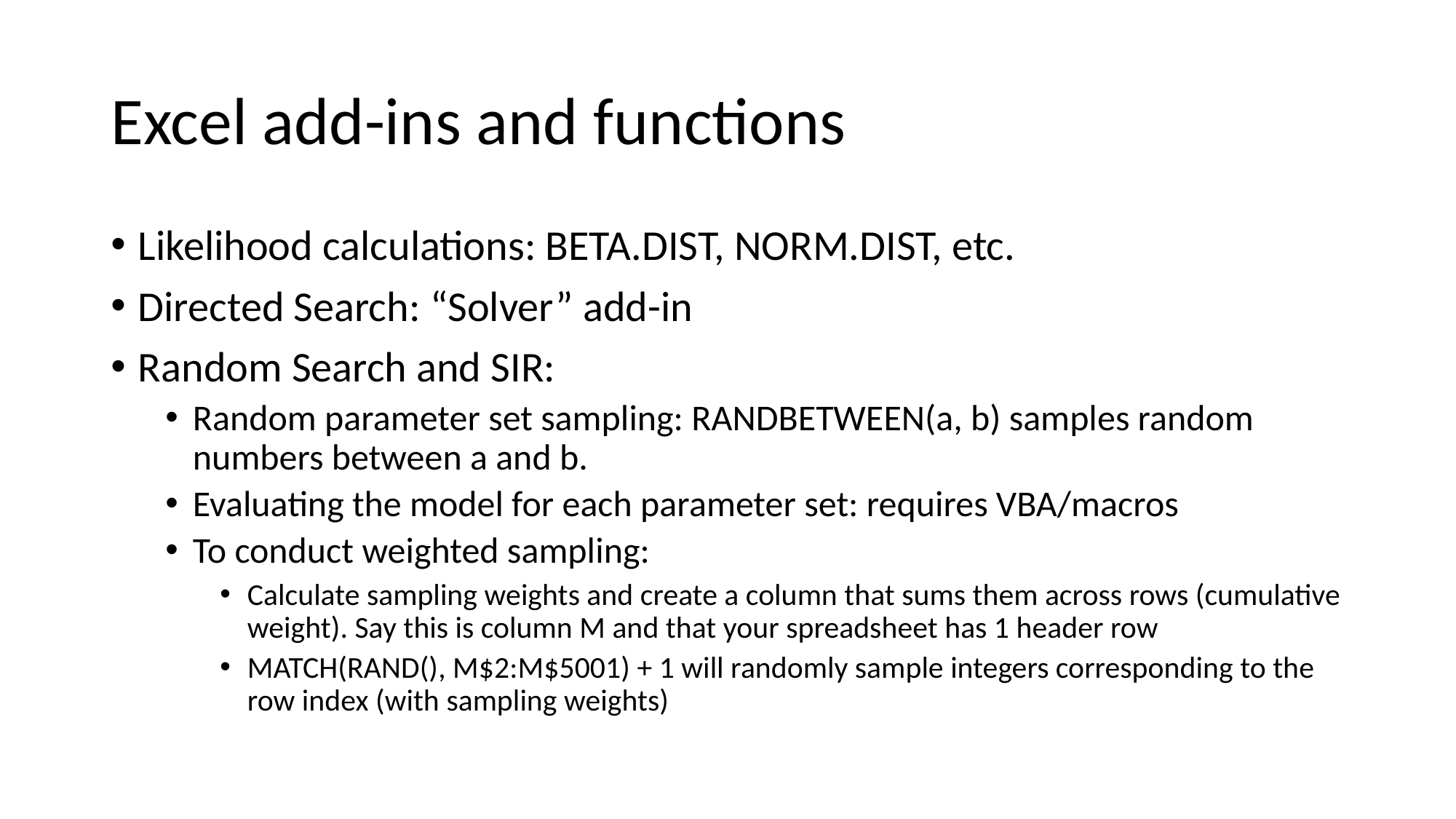

# Excel add-ins and functions
Likelihood calculations: BETA.DIST, NORM.DIST, etc.
Directed Search: “Solver” add-in
Random Search and SIR:
Random parameter set sampling: RANDBETWEEN(a, b) samples random numbers between a and b.
Evaluating the model for each parameter set: requires VBA/macros
To conduct weighted sampling:
Calculate sampling weights and create a column that sums them across rows (cumulative weight). Say this is column M and that your spreadsheet has 1 header row
MATCH(RAND(), M$2:M$5001) + 1 will randomly sample integers corresponding to the row index (with sampling weights)